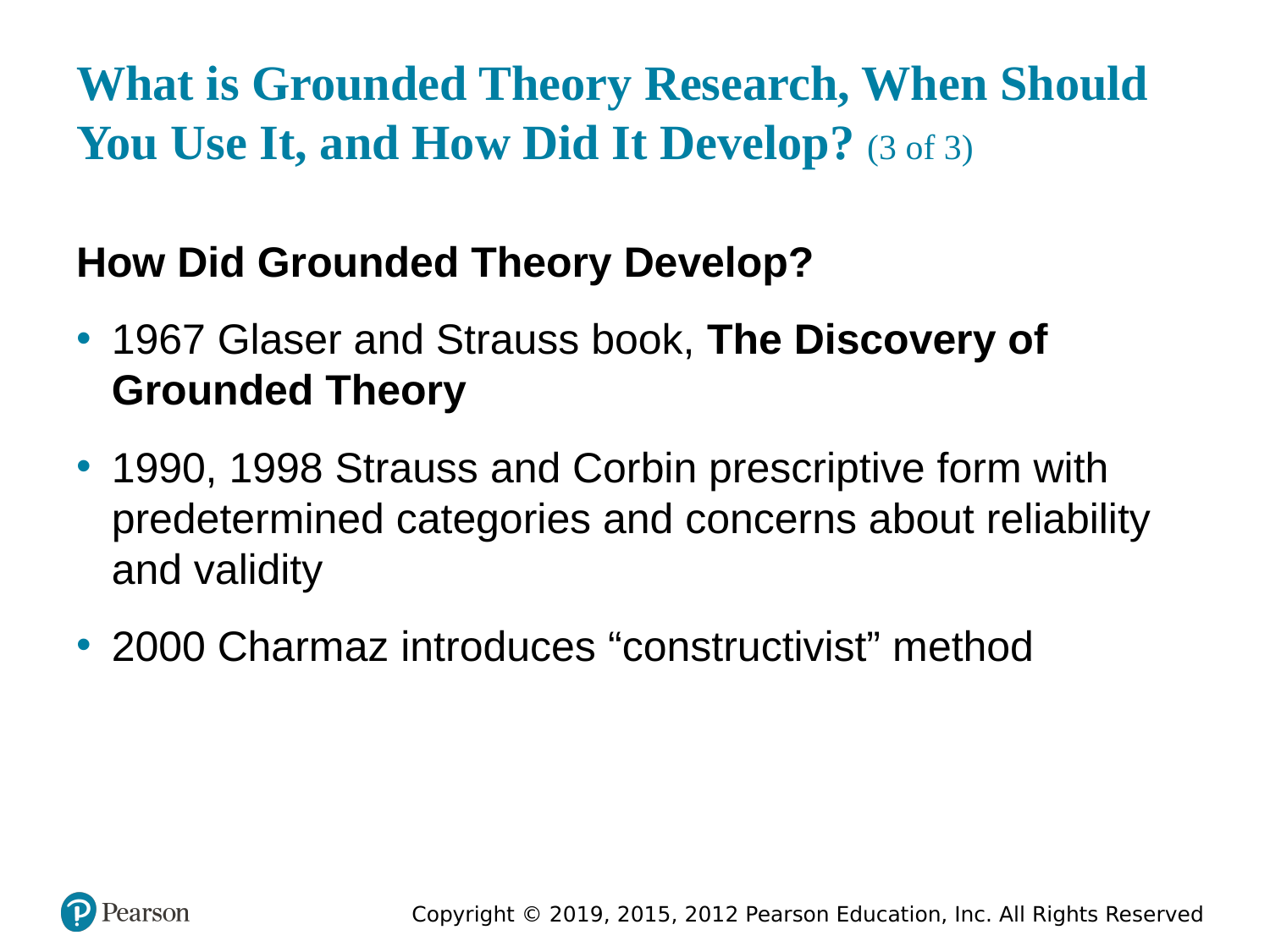

# What is Grounded Theory Research, When Should You Use It, and How Did It Develop? (3 of 3)
How Did Grounded Theory Develop?
1967 Glaser and Strauss book, The Discovery of Grounded Theory
1990, 1998 Strauss and Corbin prescriptive form with predetermined categories and concerns about reliability and validity
2000 Charmaz introduces “constructivist” method